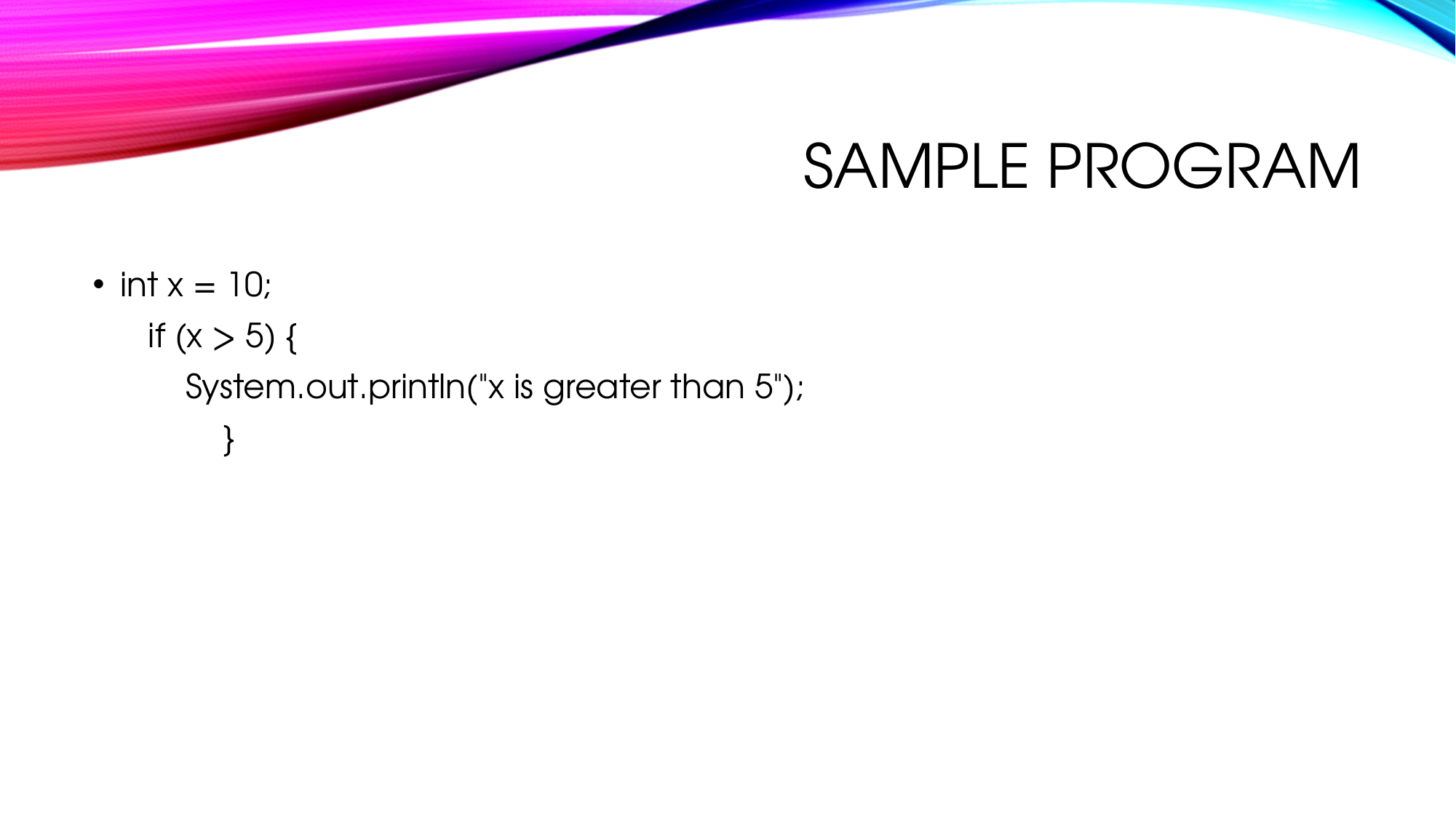

# SAMPLE PROGRAM
int x = 10;
      if (x > 5) {
          System.out.println("x is greater than 5");
              }